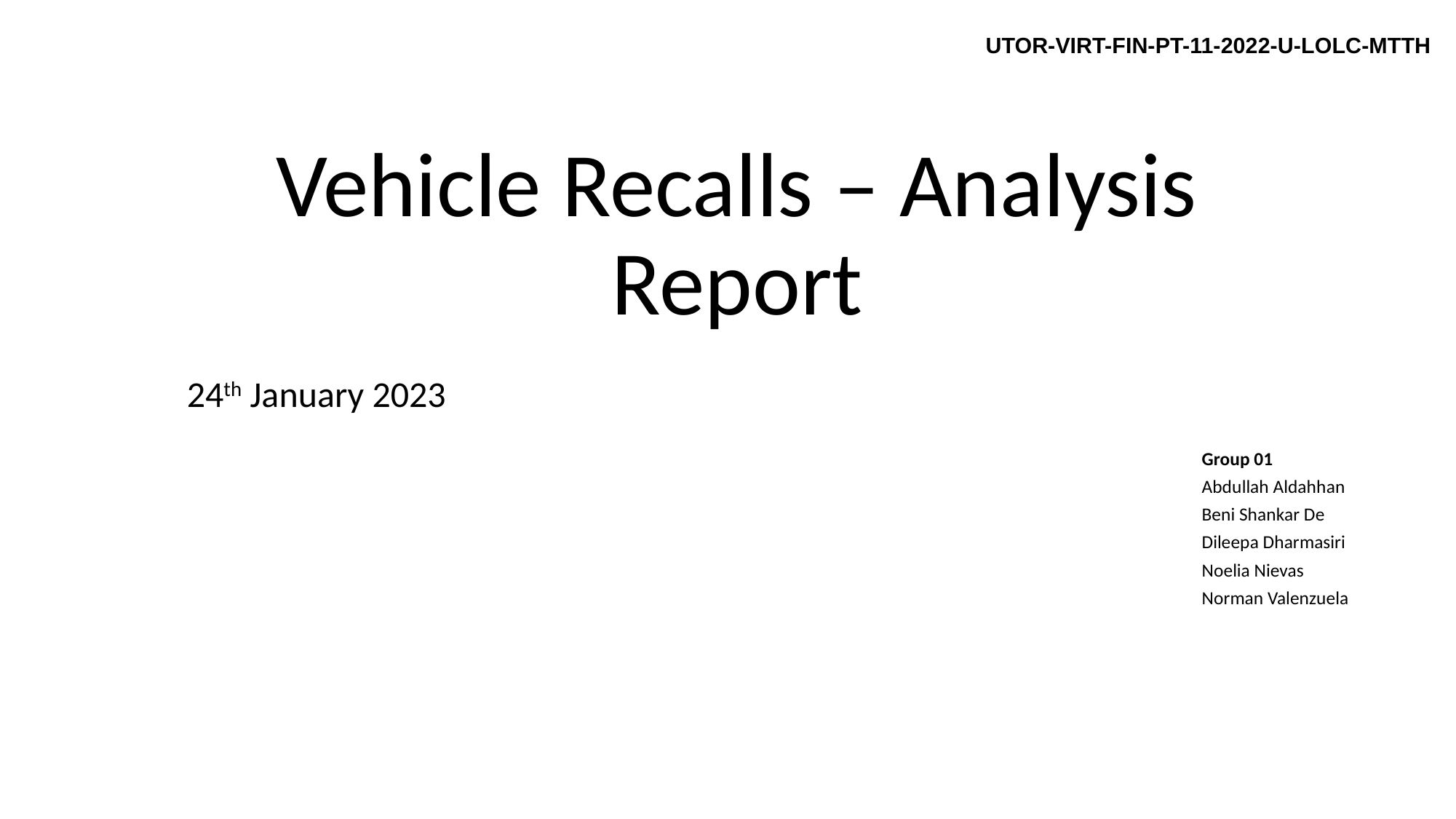

UTOR-VIRT-FIN-PT-11-2022-U-LOLC-MTTH
# Vehicle Recalls – Analysis Report
24th January 2023
Group 01
Abdullah Aldahhan
Beni Shankar De
Dileepa Dharmasiri
Noelia Nievas
Norman Valenzuela